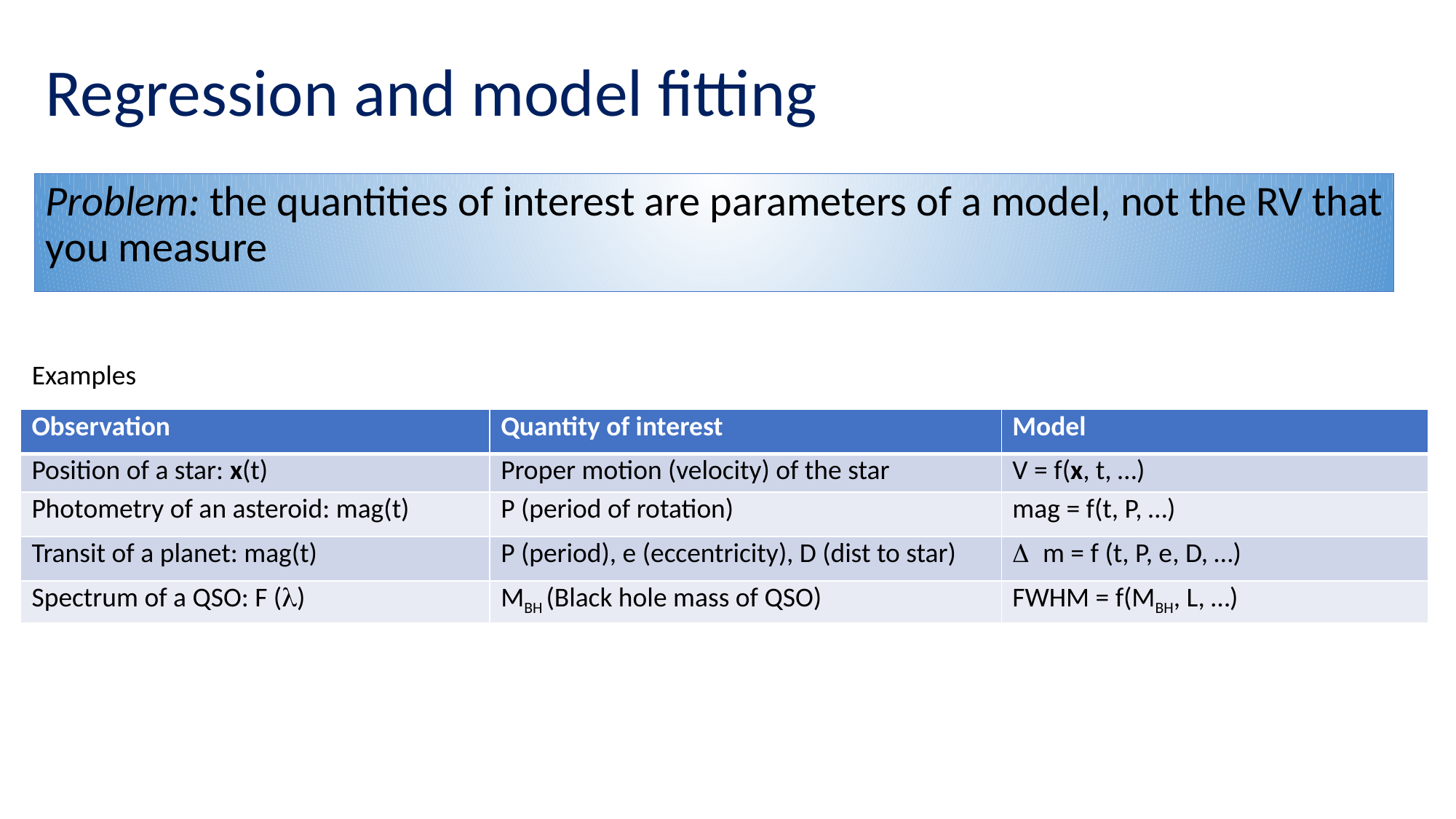

# Regression and model fitting
Problem: the quantities of interest are parameters of a model, not the RV that you measure
Examples
| Observation | Quantity of interest | Model |
| --- | --- | --- |
| Position of a star: x(t) | Proper motion (velocity) of the star | V = f(x, t, …) |
| Photometry of an asteroid: mag(t) | P (period of rotation) | mag = f(t, P, …) |
| Transit of a planet: mag(t) | P (period), e (eccentricity), D (dist to star) | Δ m = f (t, P, e, D, …) |
| Spectrum of a QSO: F (λ) | MBH (Black hole mass of QSO) | FWHM = f(MBH, L, …) |